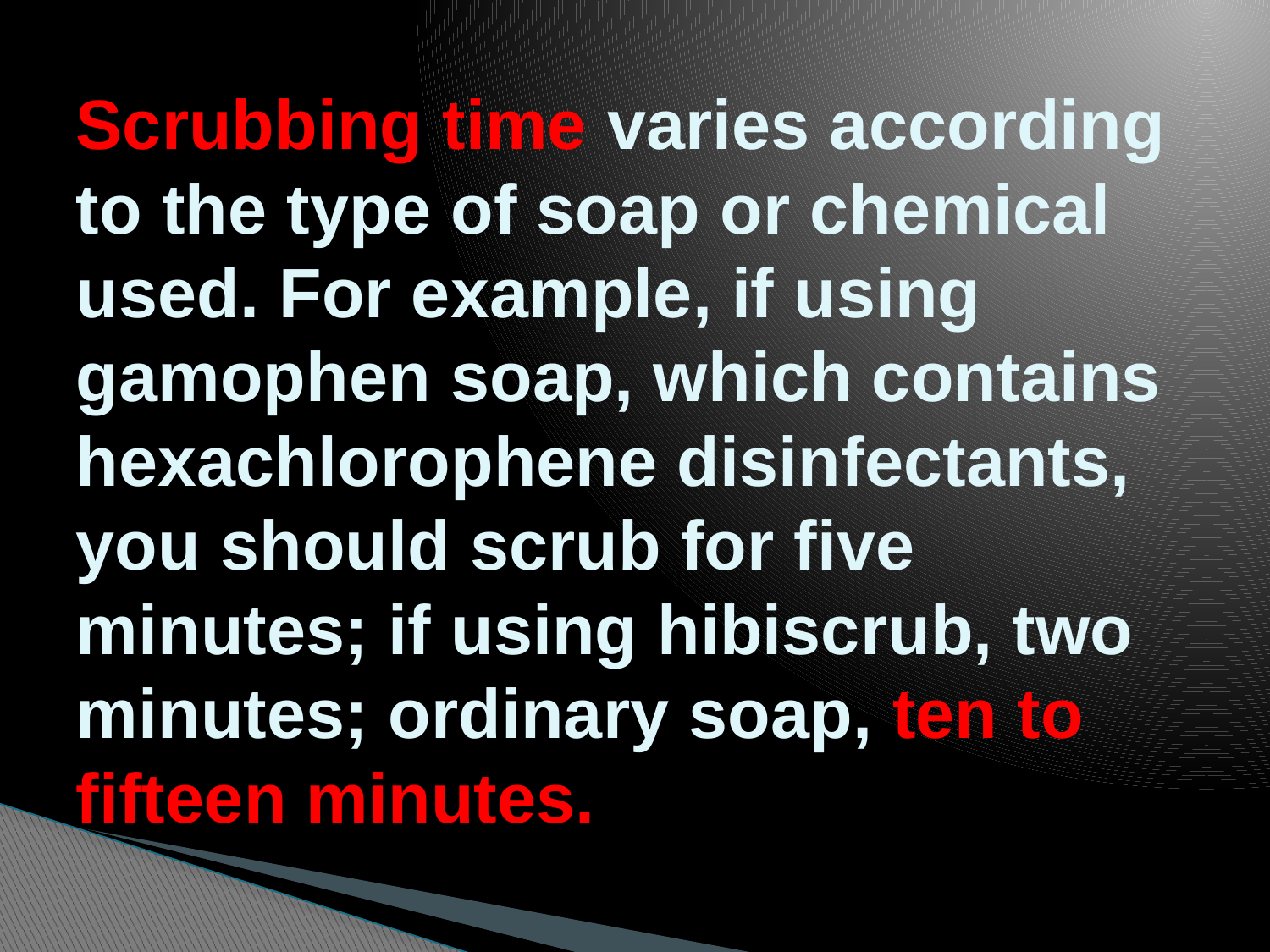

# Scrubbing time varies according to the type of soap or chemical used. For example, if using gamophen soap, which contains hexachlorophene disinfectants, you should scrub for five minutes; if using hibiscrub, two minutes; ordinary soap, ten to fifteen minutes.